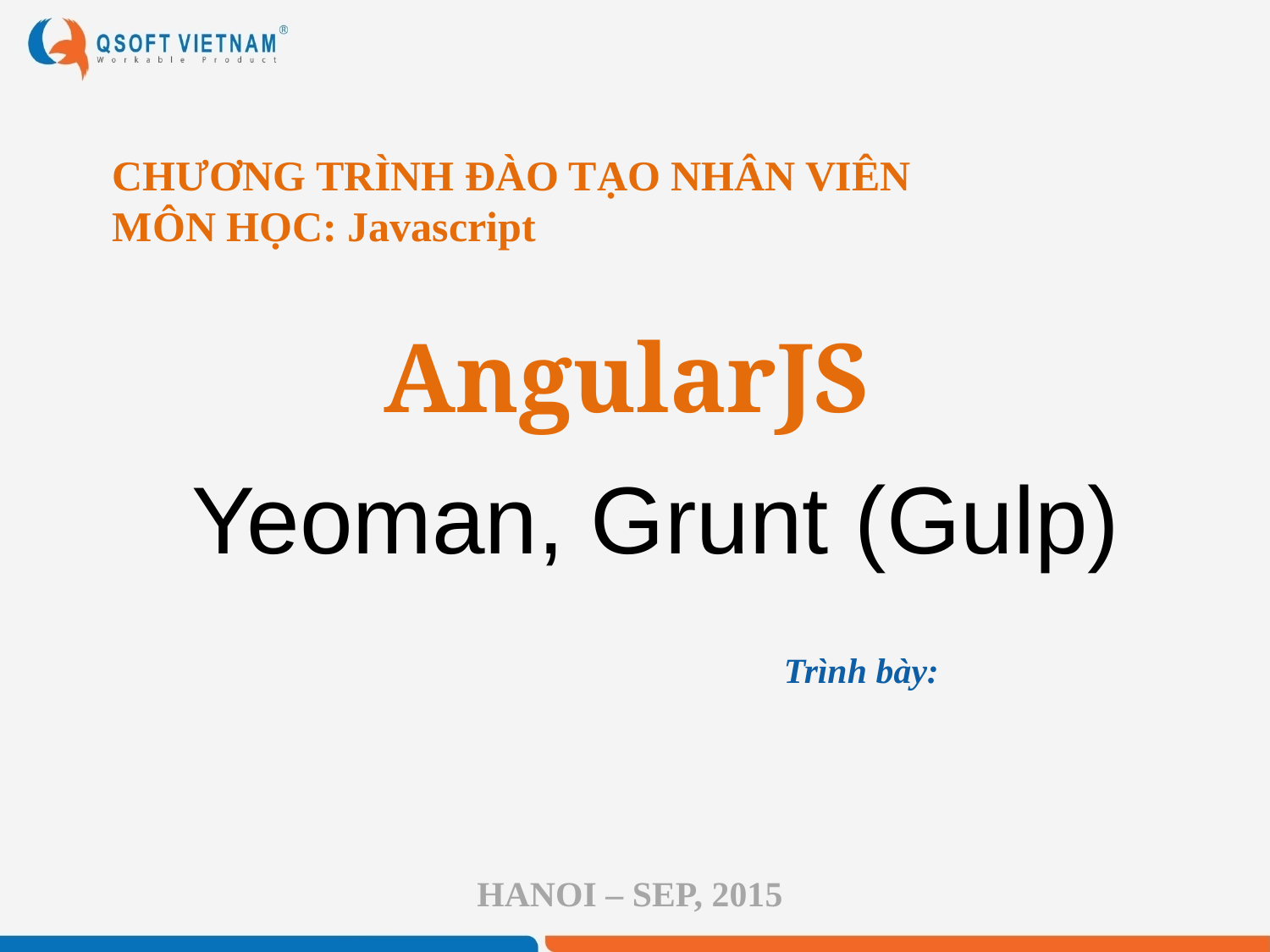

CHƯƠNG TRÌNH ĐÀO TẠO NHÂN VIÊN
MÔN HỌC: Javascript

AngularJS
# Yeoman, Grunt (Gulp)
Trình bày:
HANOI – SEP, 2015